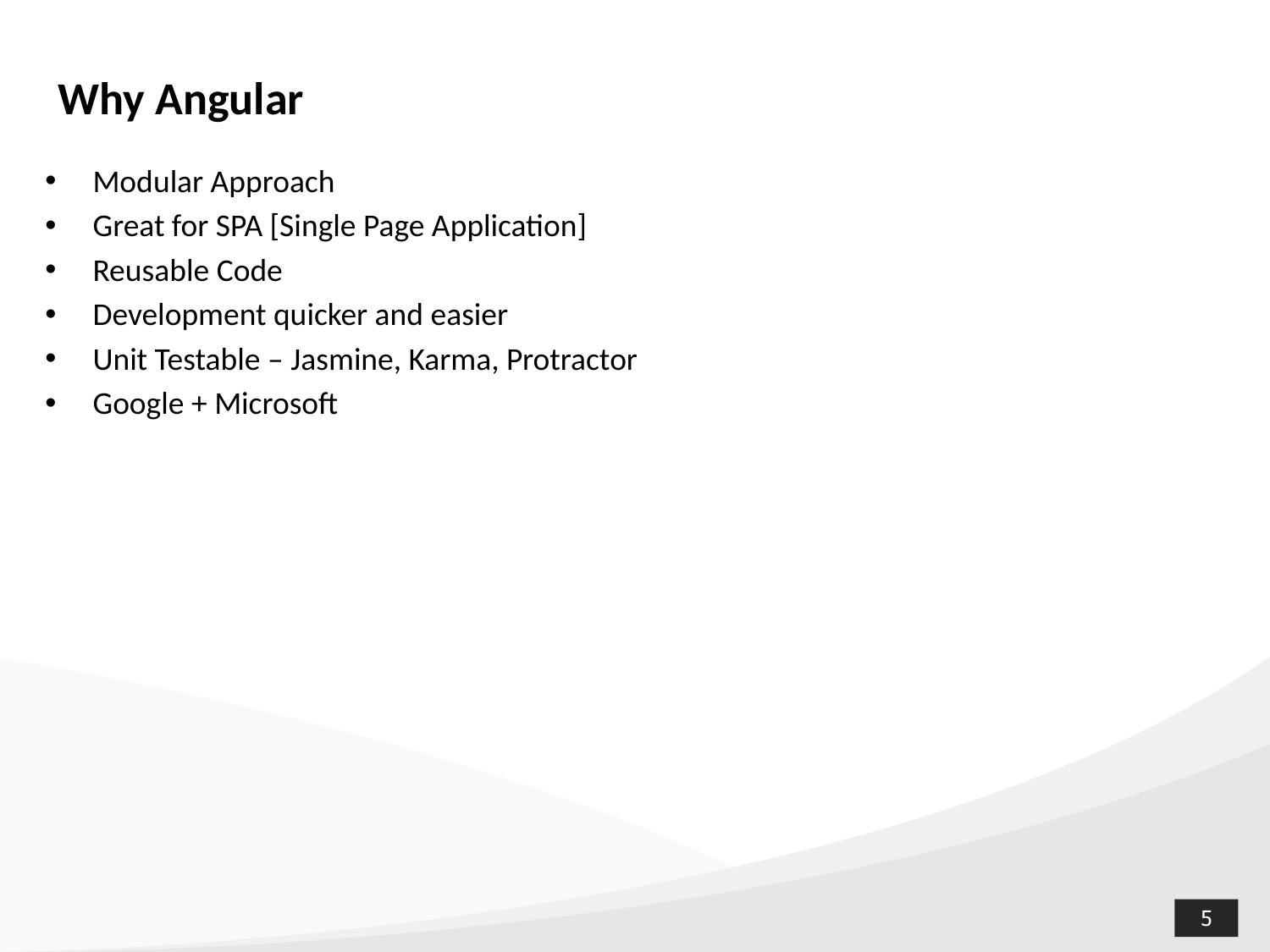

Why Angular
Modular Approach
Great for SPA [Single Page Application]
Reusable Code
Development quicker and easier
Unit Testable – Jasmine, Karma, Protractor
Google + Microsoft